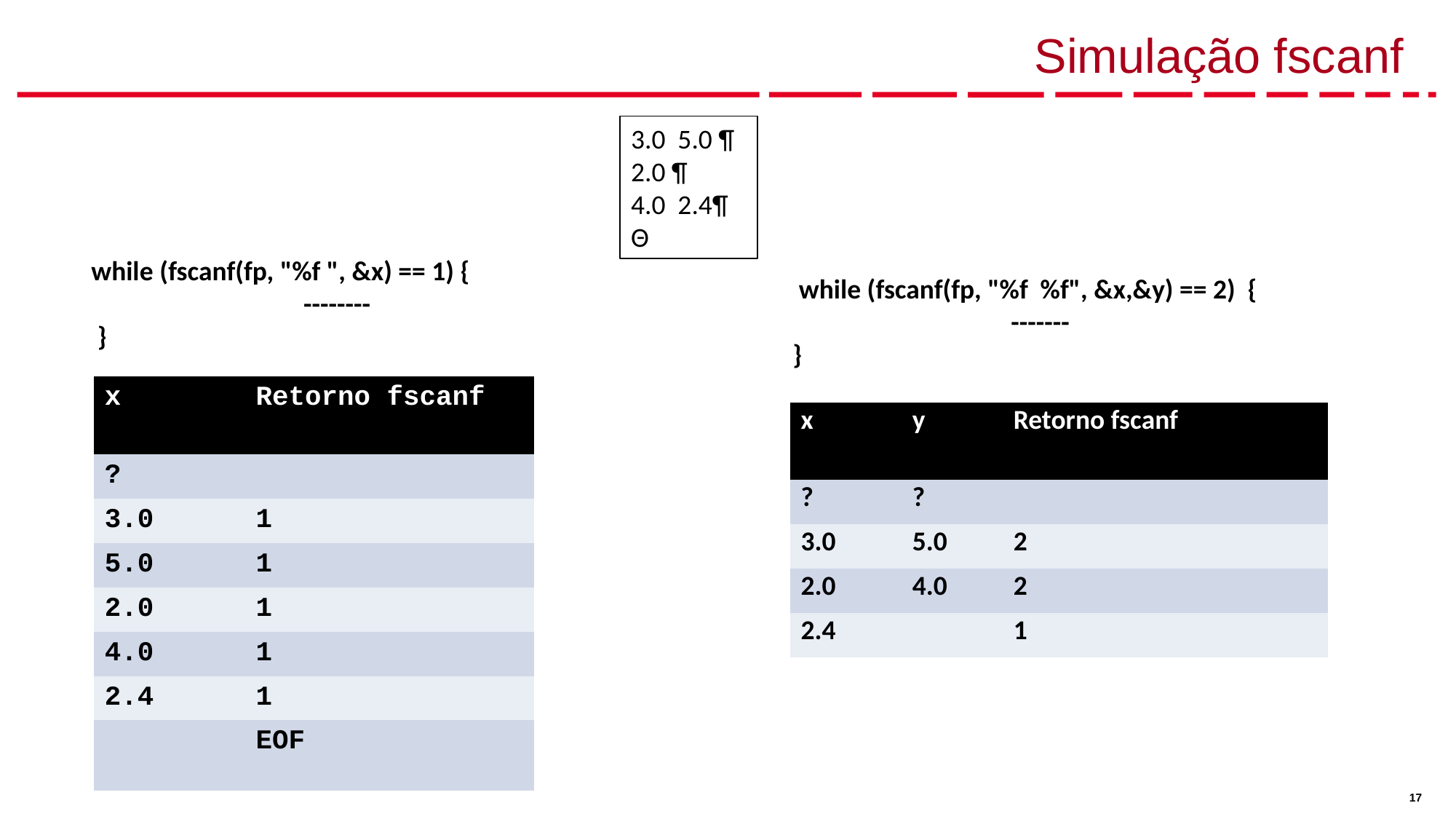

# Simulação fscanf
3.0  5.0 ¶
2.0 ¶
4.0  2.4¶
Θ
 while (fscanf(fp, "%f ", &x) == 1) {
		--------
  }
 while (fscanf(fp, "%f  %f", &x,&y) == 2)  {
		-------
}
| x | Retorno fscanf |
| --- | --- |
| ? |  |
| 3.0 | 1 |
| 5.0 | 1 |
| 2.0 | 1 |
| 4.0 | 1 |
| 2.4 | 1 |
|  | EOF |
| x | y | Retorno fscanf |
| --- | --- | --- |
| ? | ? |  |
| 3.0 | 5.0 | 2 |
| 2.0 | 4.0 | 2 |
| 2.4 |  | 1 |